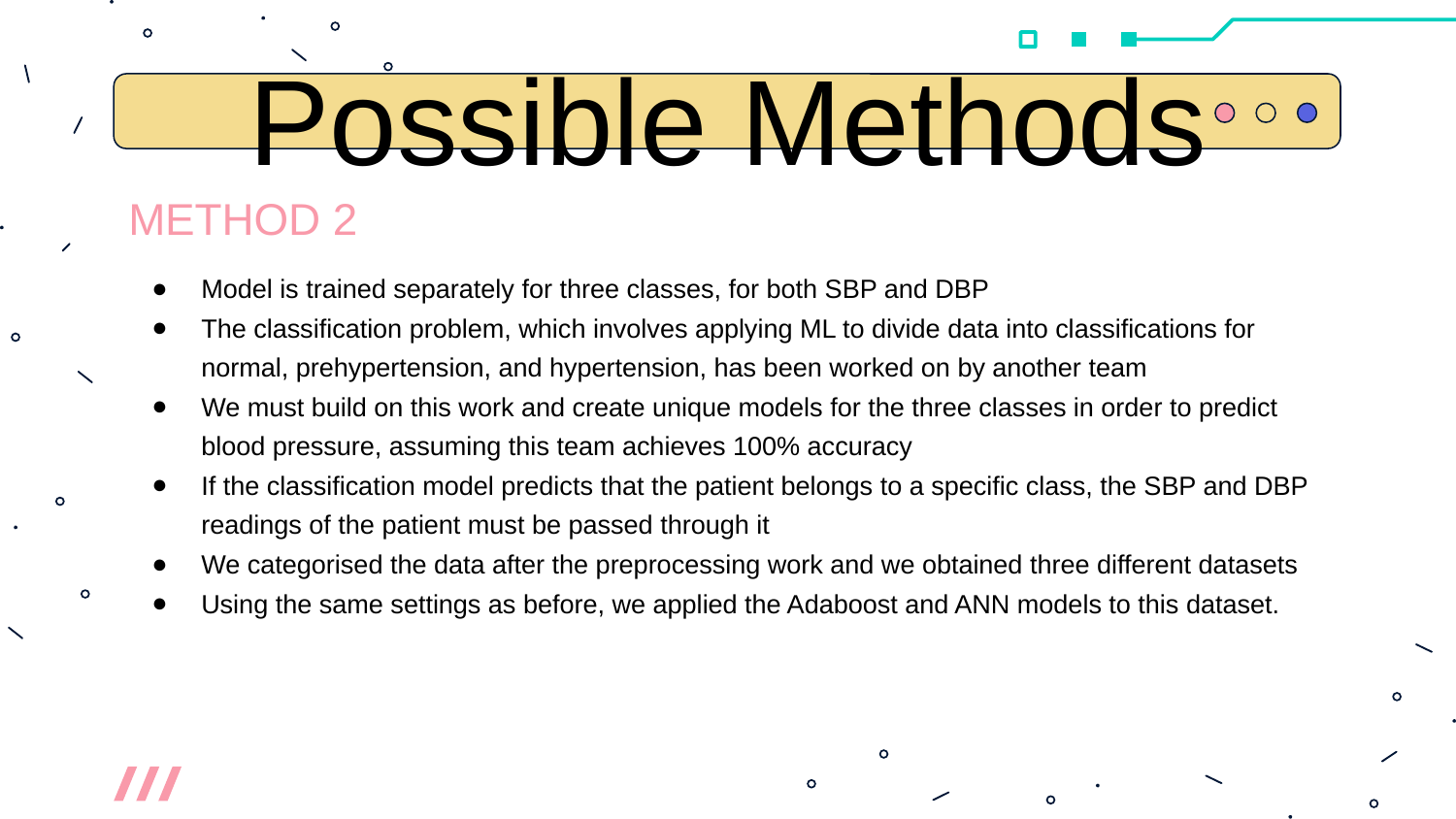

Possible Methods

METHOD 2
Model is trained separately for three classes, for both SBP and DBP
The classification problem, which involves applying ML to divide data into classifications for normal, prehypertension, and hypertension, has been worked on by another team
We must build on this work and create unique models for the three classes in order to predict blood pressure, assuming this team achieves 100% accuracy
If the classification model predicts that the patient belongs to a specific class, the SBP and DBP readings of the patient must be passed through it
We categorised the data after the preprocessing work and we obtained three different datasets
Using the same settings as before, we applied the Adaboost and ANN models to this dataset.